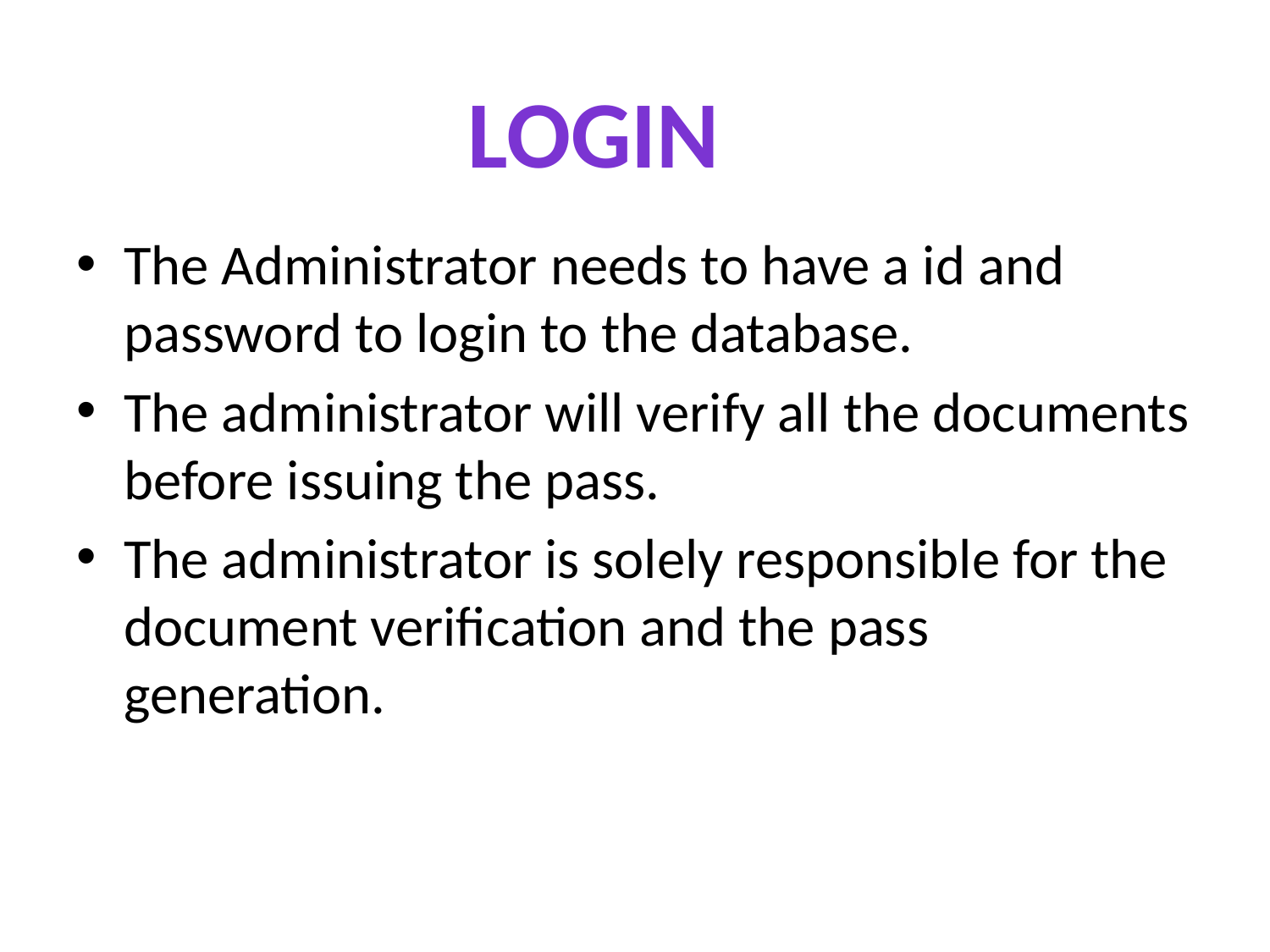

LOGIN
The Administrator needs to have a id and password to login to the database.
The administrator will verify all the documents before issuing the pass.
The administrator is solely responsible for the document verification and the pass generation.